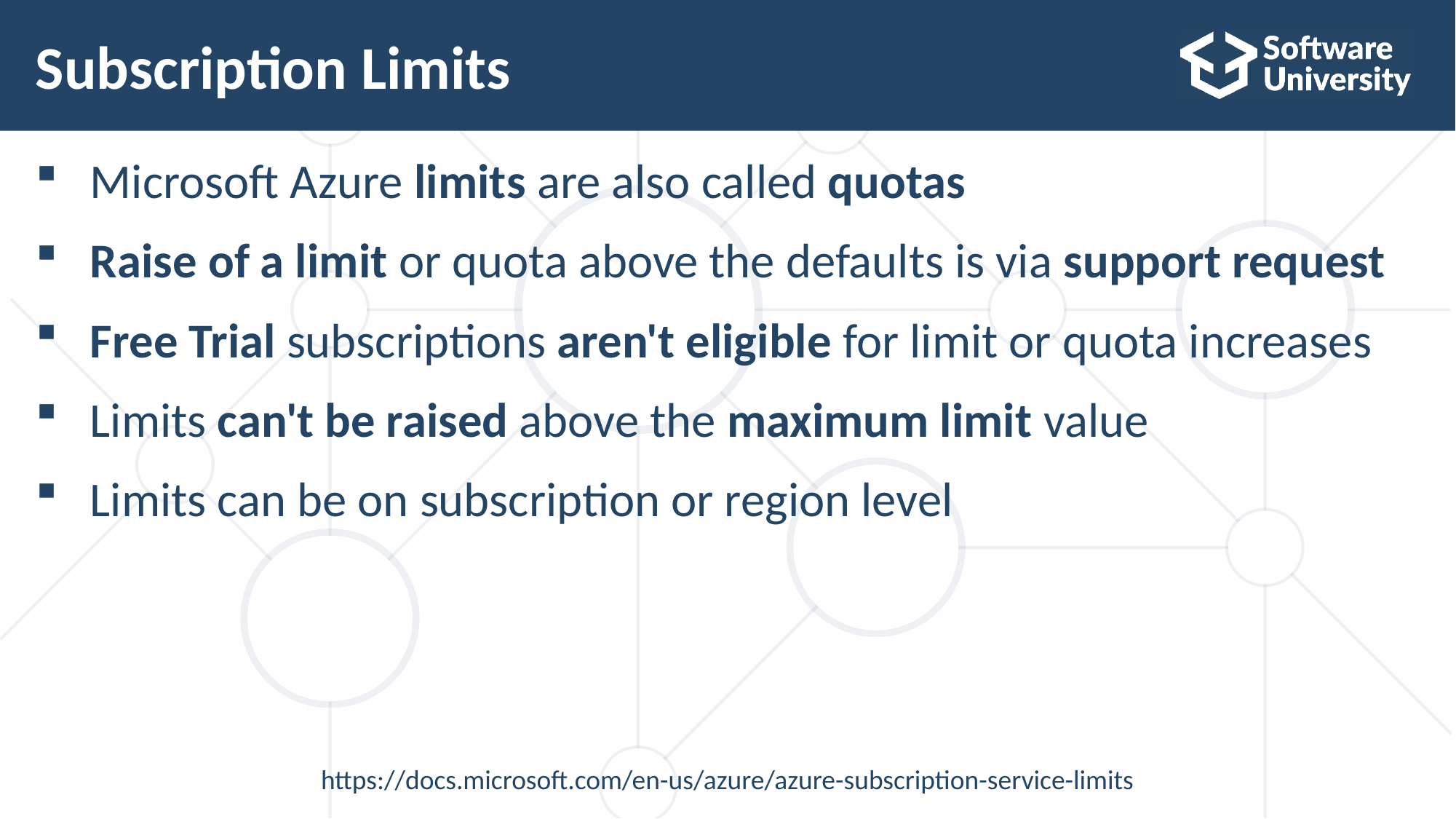

# Subscription Limits
Microsoft Azure limits are also called quotas
Raise of a limit or quota above the defaults is via support request
Free Trial subscriptions aren't eligible for limit or quota increases
Limits can't be raised above the maximum limit value
Limits can be on subscription or region level
https://docs.microsoft.com/en-us/azure/azure-subscription-service-limits